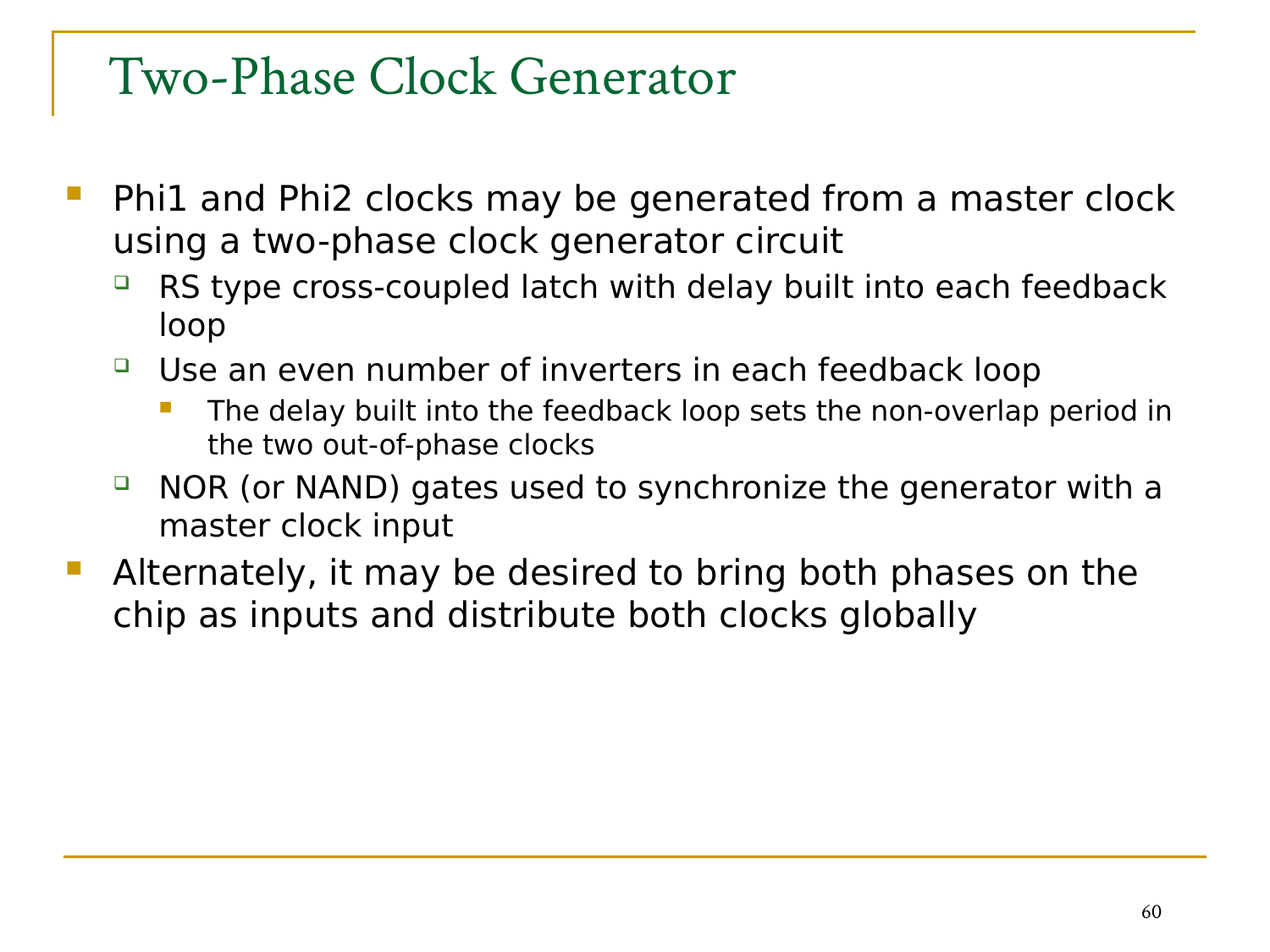

# Two-Phase Clock Generator
Phi1 and Phi2 clocks may be generated from a master clock using a two-phase clock generator circuit
RS type cross-coupled latch with delay built into each feedback loop
Use an even number of inverters in each feedback loop
The delay built into the feedback loop sets the non-overlap period in the two out-of-phase clocks
NOR (or NAND) gates used to synchronize the generator with a master clock input
Alternately, it may be desired to bring both phases on the chip as inputs and distribute both clocks globally
60